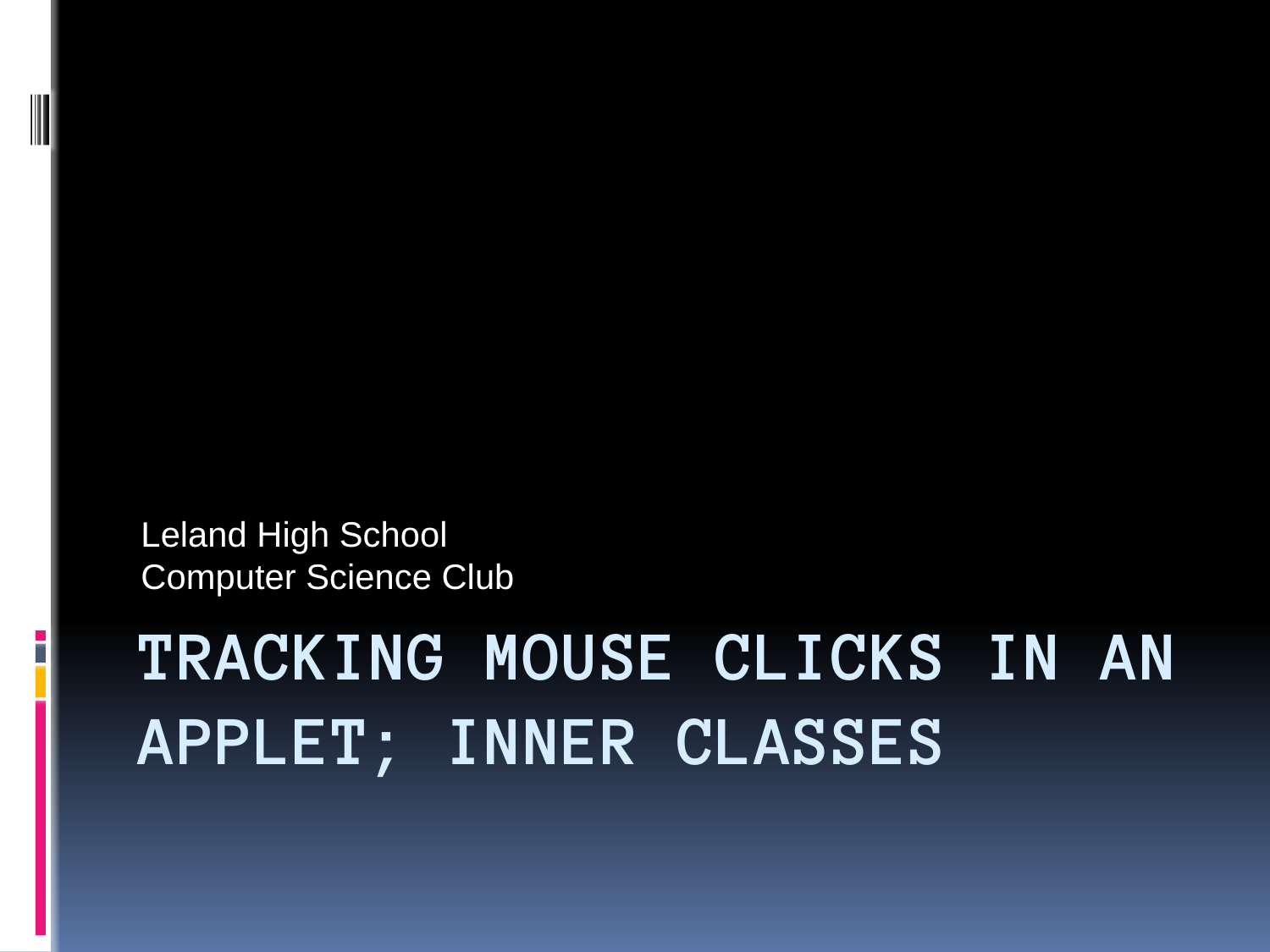

Leland High School
Computer Science Club
# Tracking Mouse Clicks in an Applet; Inner Classes